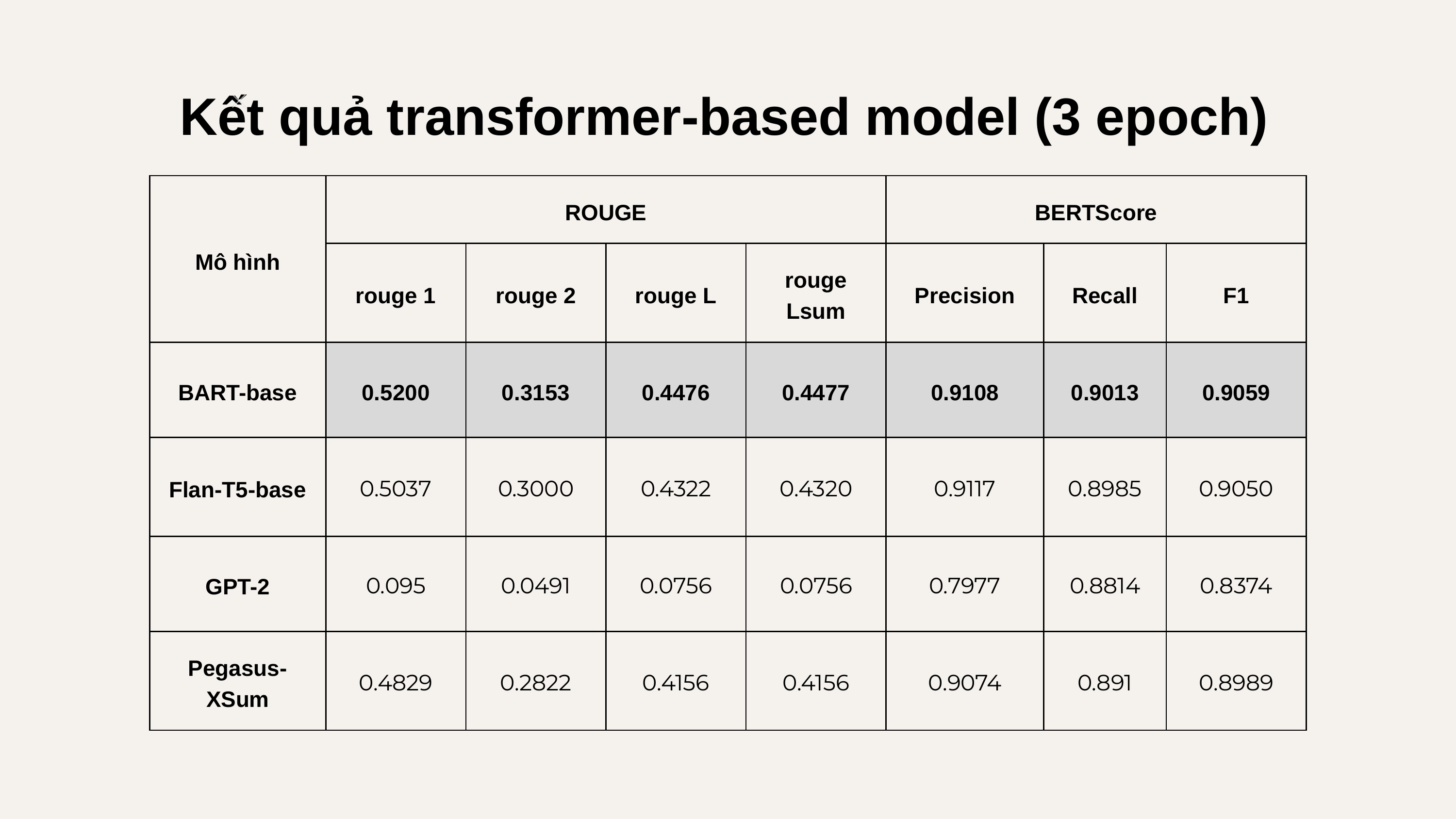

Kết quả transformer-based model (3 epoch)

| Mô hình | ROUGE | ROUGE | ROUGE | ROUGE | BERTScore | BERTScore | BERTScore |
| --- | --- | --- | --- | --- | --- | --- | --- |
| Mô hình | rouge 1 | rouge 2 | rouge L | rouge Lsum | Precision | Recall | F1 |
| BART-base | 0.5200 | 0.3153 | 0.4476 | 0.4477 | 0.9108 | 0.9013 | 0.9059 |
| Flan-T5-base | 0.5037 | 0.3000 | 0.4322 | 0.4320 | 0.9117 | 0.8985 | 0.9050 |
| GPT-2 | 0.095 | 0.0491 | 0.0756 | 0.0756 | 0.7977 | 0.8814 | 0.8374 |
| Pegasus-XSum | 0.4829 | 0.2822 | 0.4156 | 0.4156 | 0.9074 | 0.891 | 0.8989 |